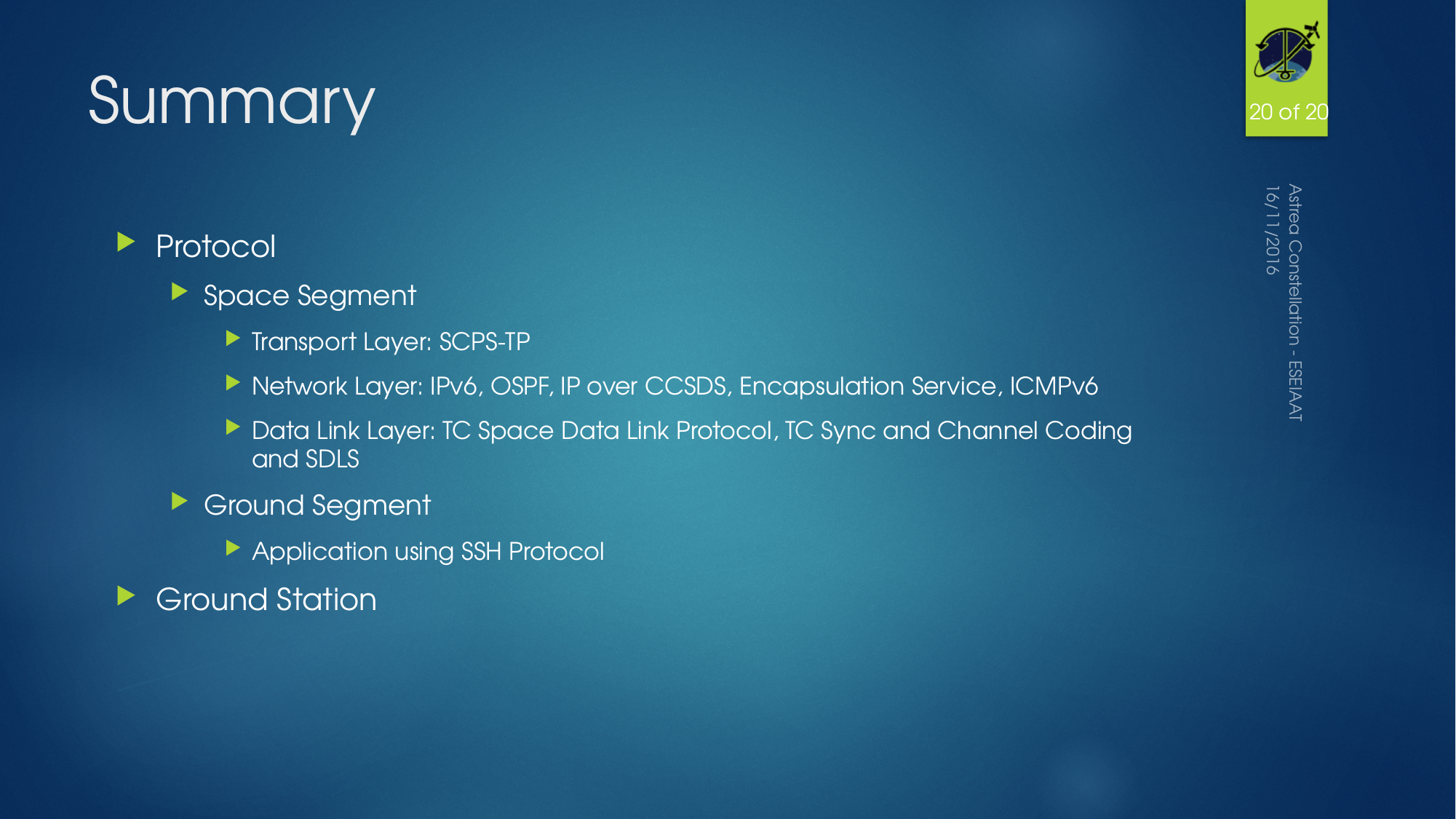

20 of 20
# Summary
16/11/2016
Protocol
Space Segment
Transport Layer: SCPS-TP
Network Layer: IPv6, OSPF, IP over CCSDS, Encapsulation Service, ICMPv6
Data Link Layer: TC Space Data Link Protocol, TC Sync and Channel Coding and SDLS
Ground Segment
Application using SSH Protocol
Ground Station

Astrea Constellation - ESEIAAT